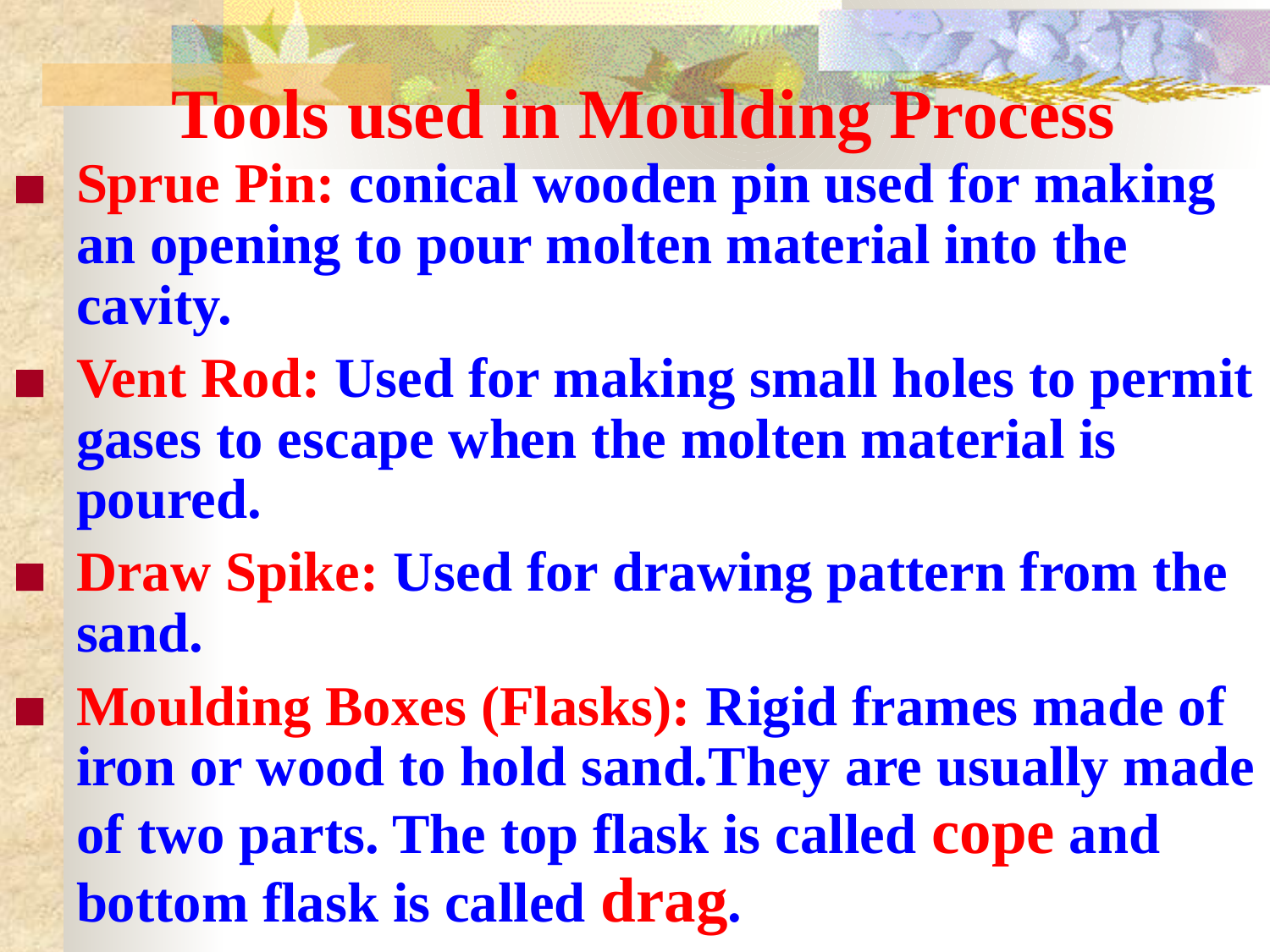

# Tools used in Moulding Process
Sprue Pin: conical wooden pin used for making an opening to pour molten material into the cavity.
Vent Rod: Used for making small holes to permit gases to escape when the molten material is poured.
Draw Spike: Used for drawing pattern from the sand.
Moulding Boxes (Flasks): Rigid frames made of iron or wood to hold sand.They are usually made of two parts. The top flask is called cope and bottom flask is called drag.